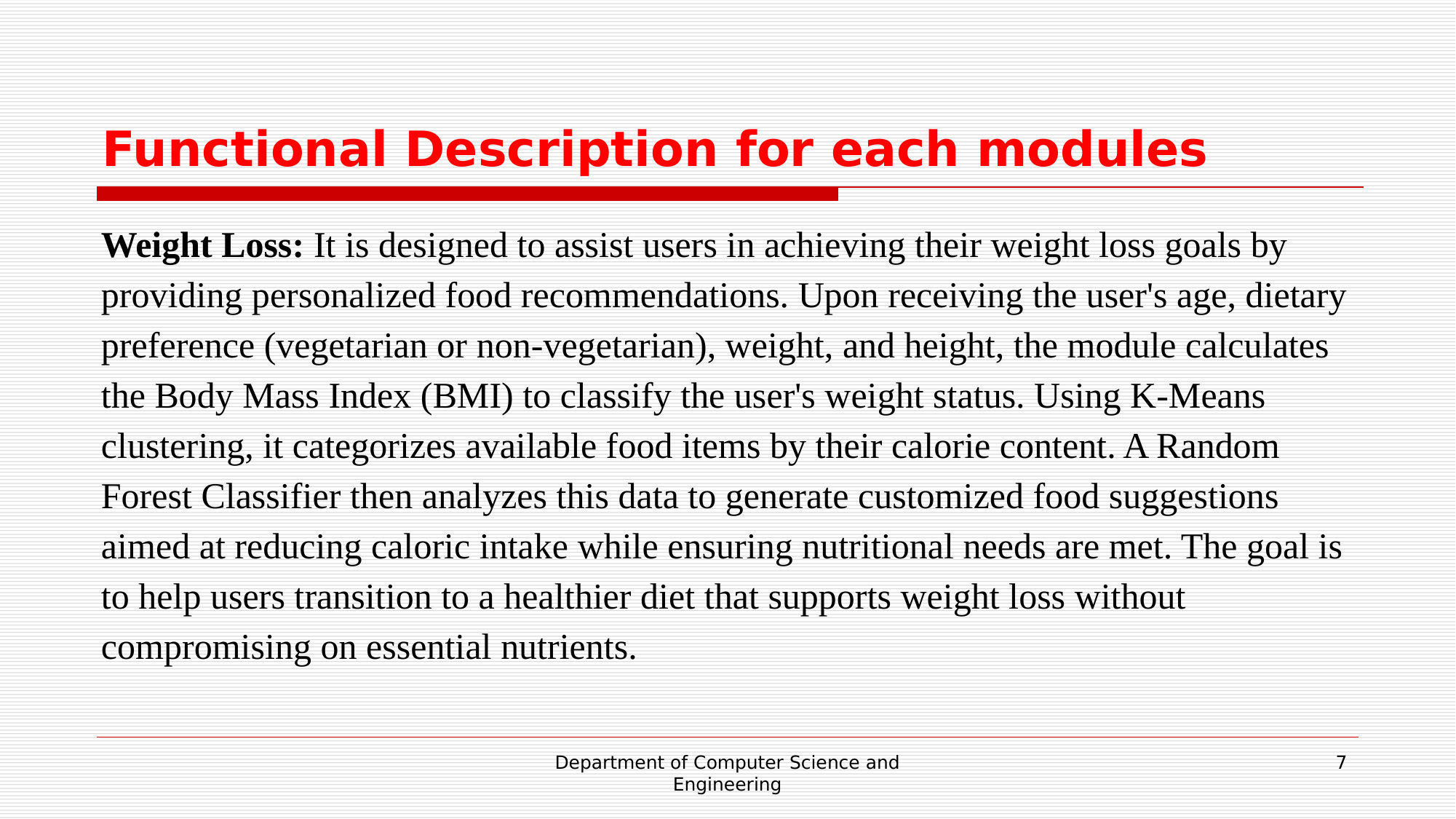

# Functional Description for each modules
Weight Loss: It is designed to assist users in achieving their weight loss goals by providing personalized food recommendations. Upon receiving the user's age, dietary preference (vegetarian or non-vegetarian), weight, and height, the module calculates the Body Mass Index (BMI) to classify the user's weight status. Using K-Means clustering, it categorizes available food items by their calorie content. A Random Forest Classifier then analyzes this data to generate customized food suggestions aimed at reducing caloric intake while ensuring nutritional needs are met. The goal is to help users transition to a healthier diet that supports weight loss without compromising on essential nutrients.

Department of Computer Science and Engineering
7